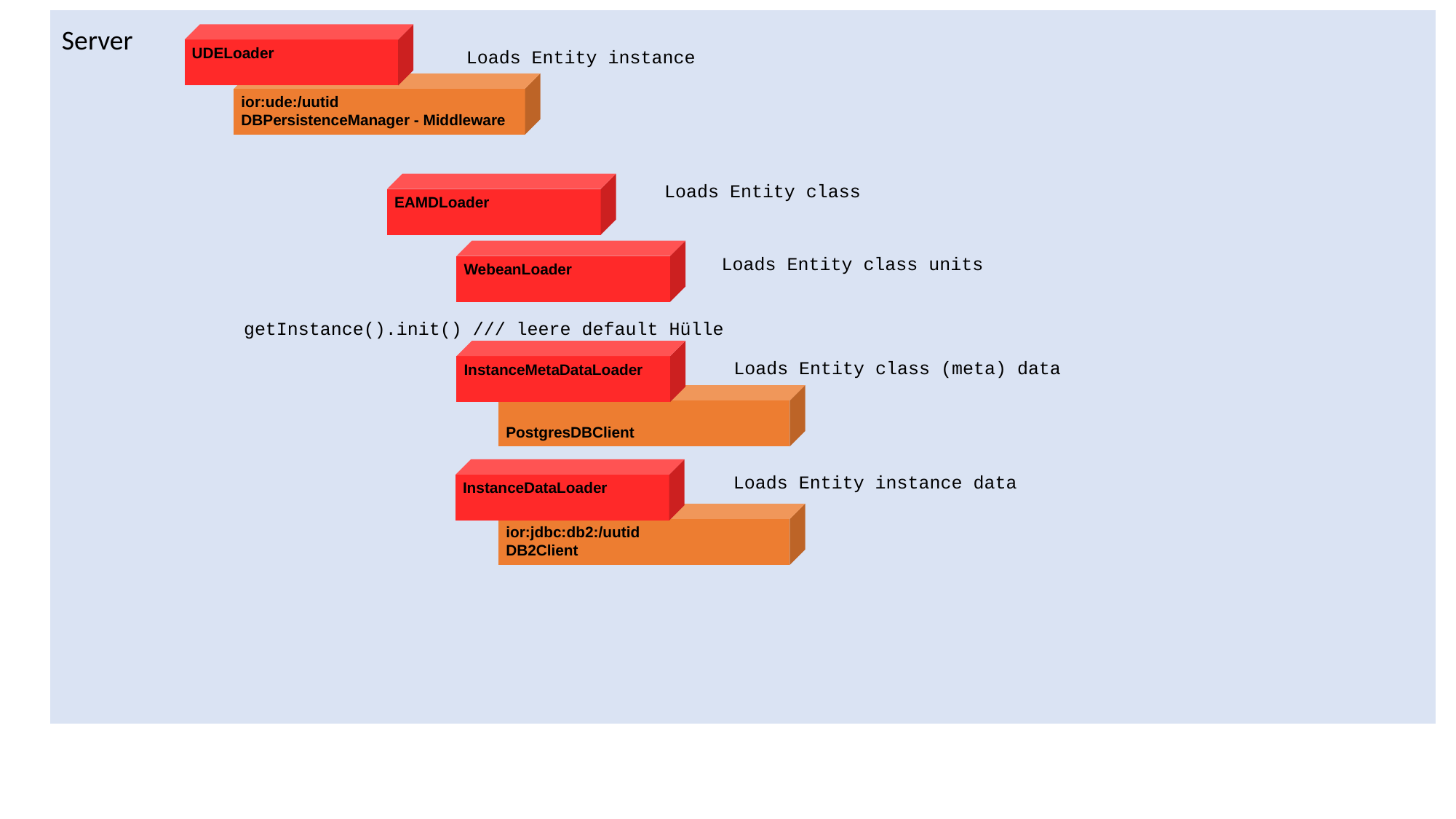

Server
UDELoader
Loads Entity instance

ior:ude:/uutid
DBPersistenceManager - Middleware
EAMDLoader
Loads Entity class

WebeanLoader
Loads Entity class units

getInstance().init() /// leere default Hülle

InstanceMetaDataLoader
Loads Entity class (meta) data

PostgresDBClient
InstanceDataLoader
Loads Entity instance data

ior:jdbc:db2:/uutid
DB2Client